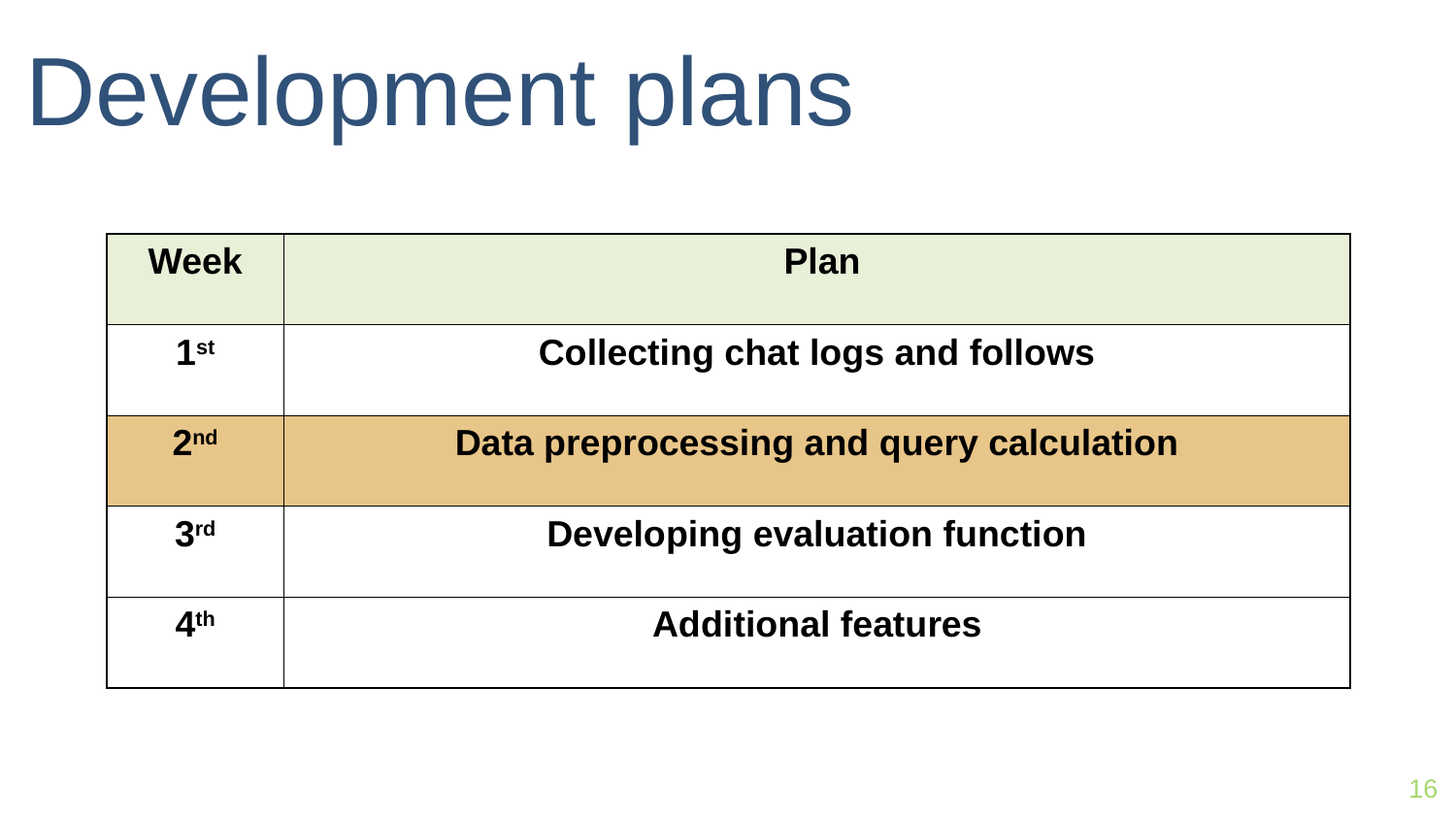

Development plans
| Week | Plan |
| --- | --- |
| 1st | Collecting chat logs and follows |
| 2nd | Data preprocessing and query calculation |
| 3rd | Developing evaluation function |
| 4th | Additional features |
16